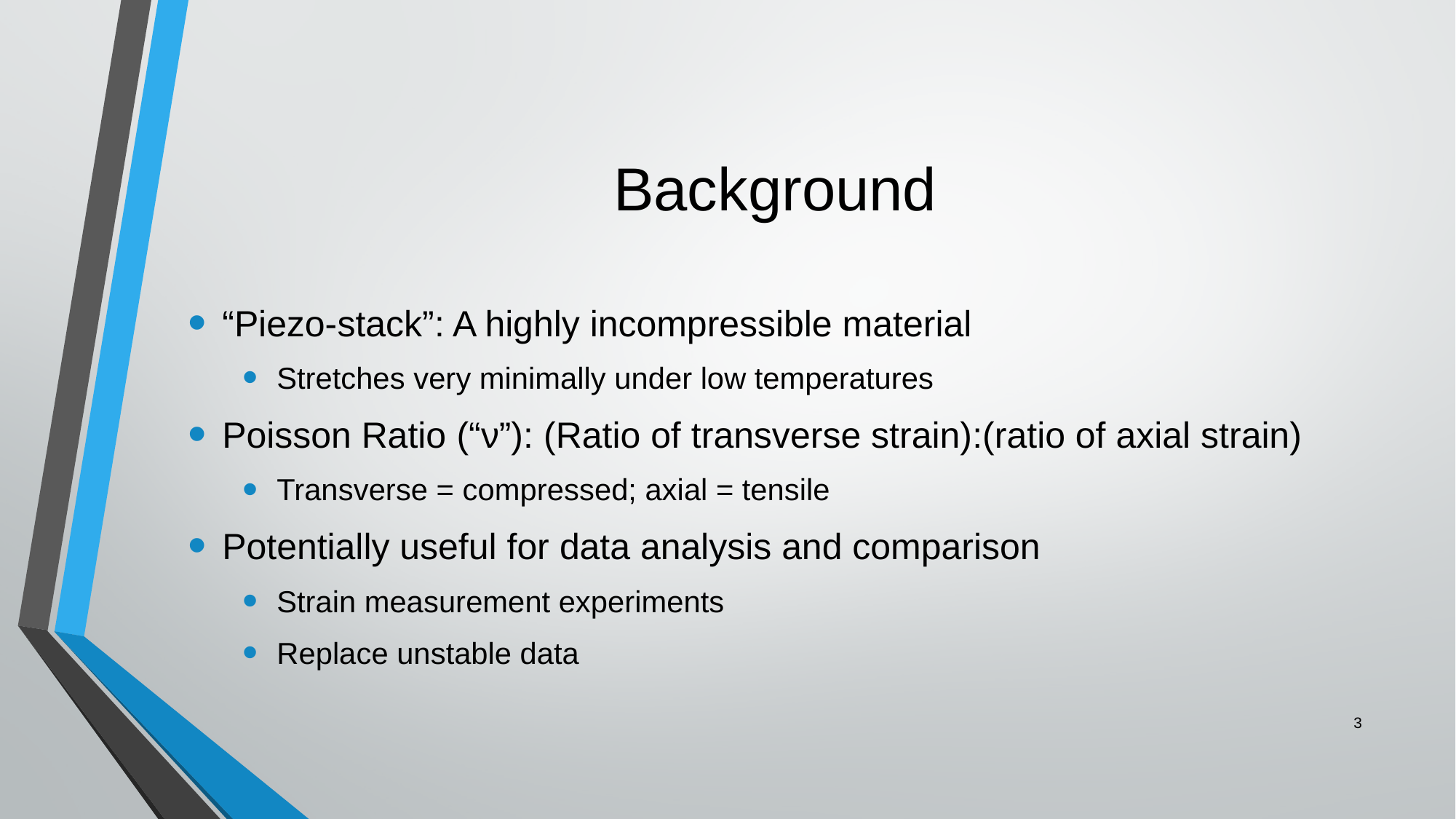

# Background
“Piezo-stack”: A highly incompressible material
Stretches very minimally under low temperatures
Poisson Ratio (“ν”): (Ratio of transverse strain):(ratio of axial strain)
Transverse = compressed; axial = tensile
Potentially useful for data analysis and comparison
Strain measurement experiments
Replace unstable data

3